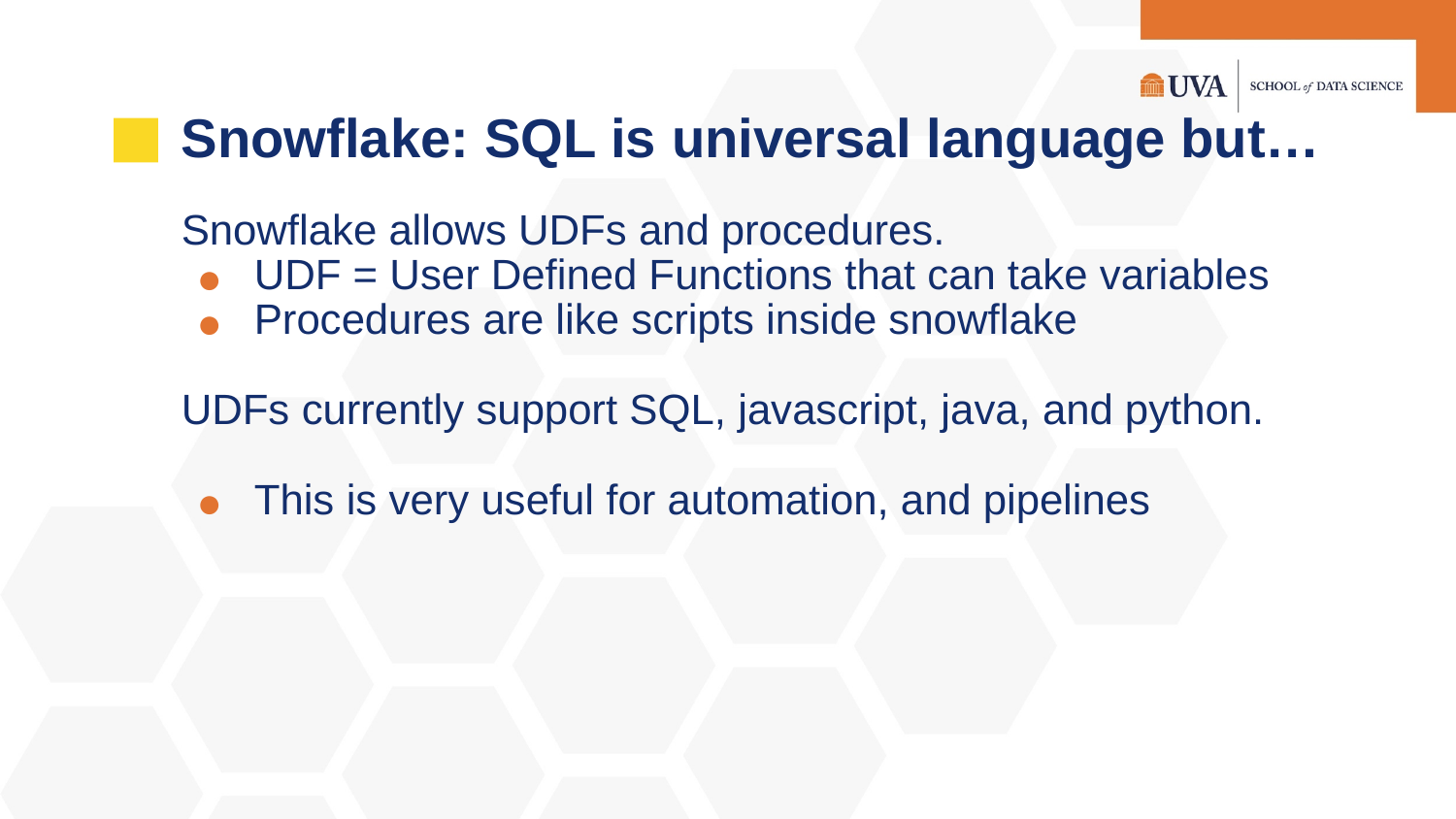

# Snowflake: SQL is universal language but…
Snowflake allows UDFs and procedures.
UDF = User Defined Functions that can take variables
Procedures are like scripts inside snowflake

UDFs currently support SQL, javascript, java, and python.

This is very useful for automation, and pipelines